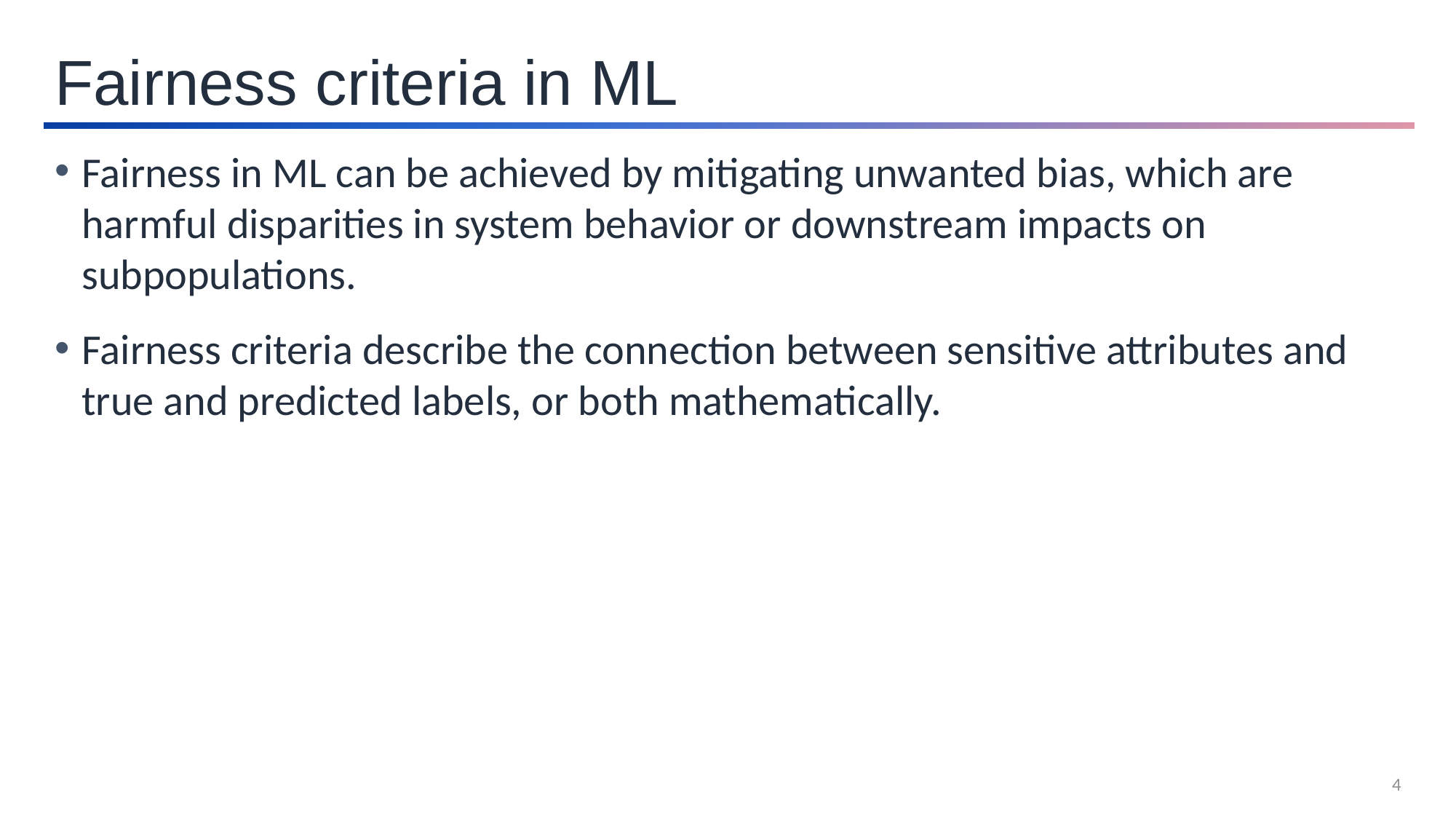

Fairness criteria in ML
Fairness in ML can be achieved by mitigating unwanted bias, which are harmful disparities in system behavior or downstream impacts on subpopulations.
Fairness criteria describe the connection between sensitive attributes and true and predicted labels, or both mathematically.
4